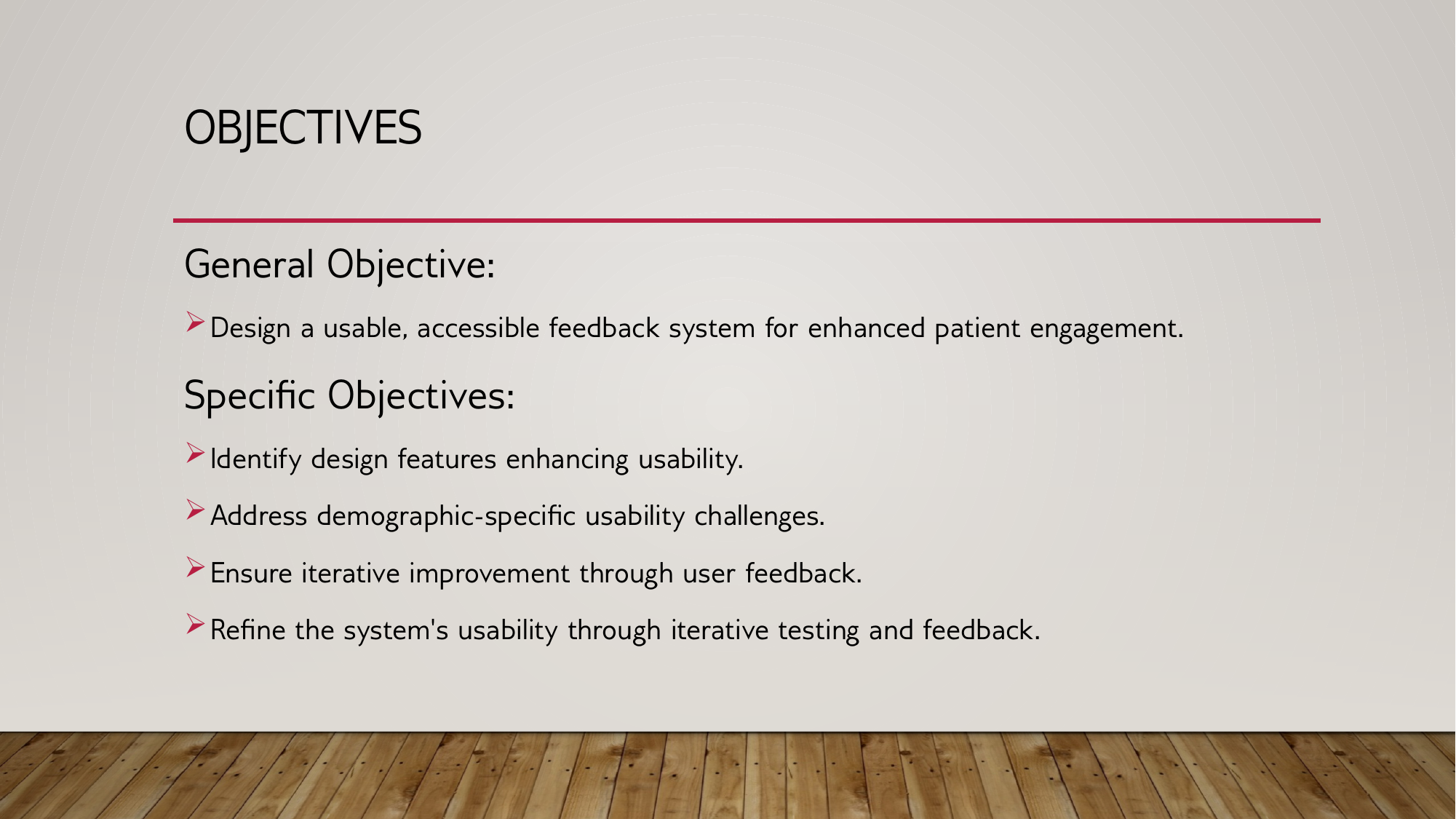

# Objectives
General Objective:
Design a usable, accessible feedback system for enhanced patient engagement.
Specific Objectives:
Identify design features enhancing usability.
Address demographic-specific usability challenges.
Ensure iterative improvement through user feedback.
Refine the system's usability through iterative testing and feedback.